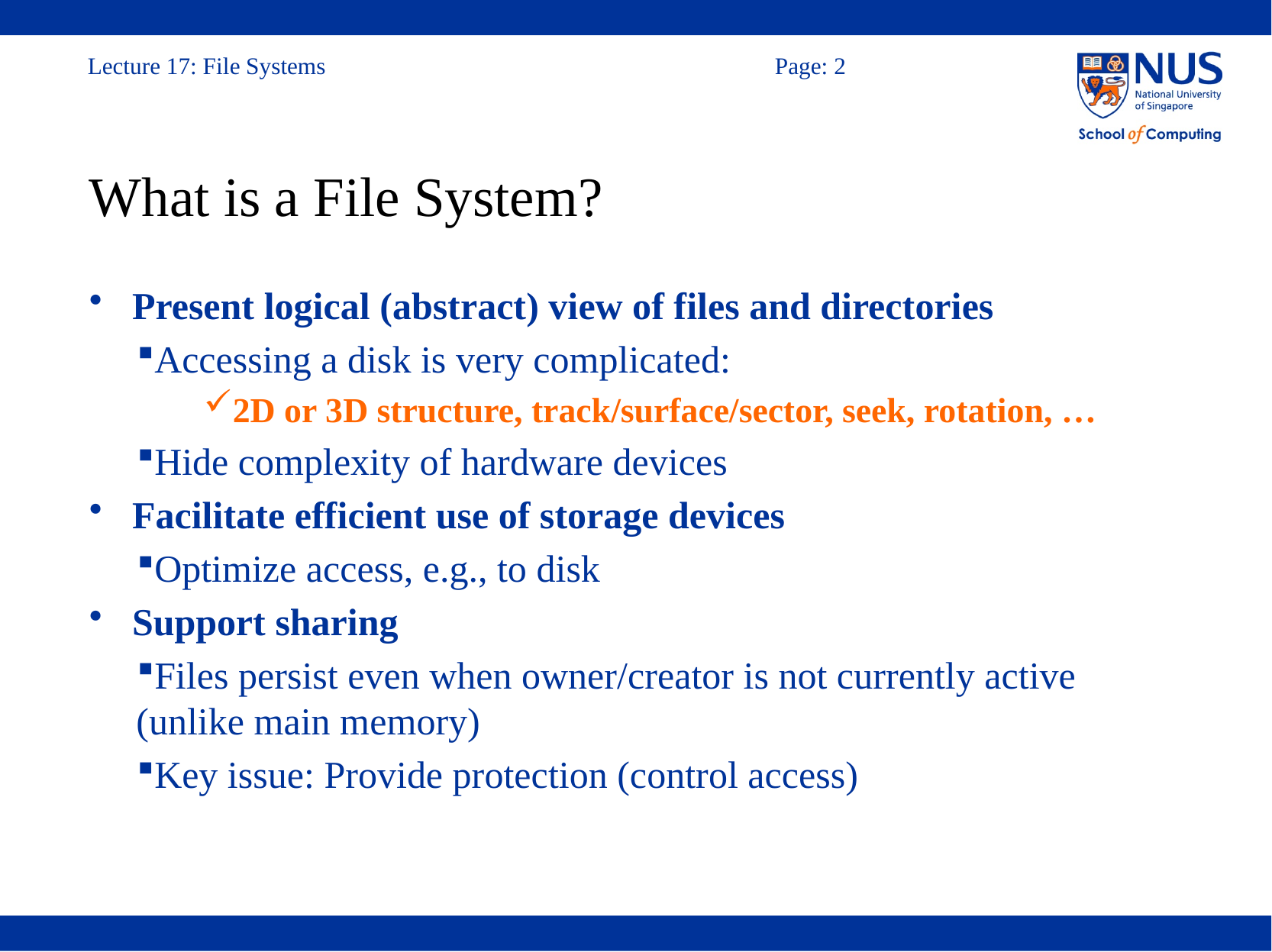

# What is a File System?
Present logical (abstract) view of files and directories
Accessing a disk is very complicated:
2D or 3D structure, track/surface/sector, seek, rotation, …
Hide complexity of hardware devices
Facilitate efficient use of storage devices
Optimize access, e.g., to disk
Support sharing
Files persist even when owner/creator is not currently active (unlike main memory)
Key issue: Provide protection (control access)